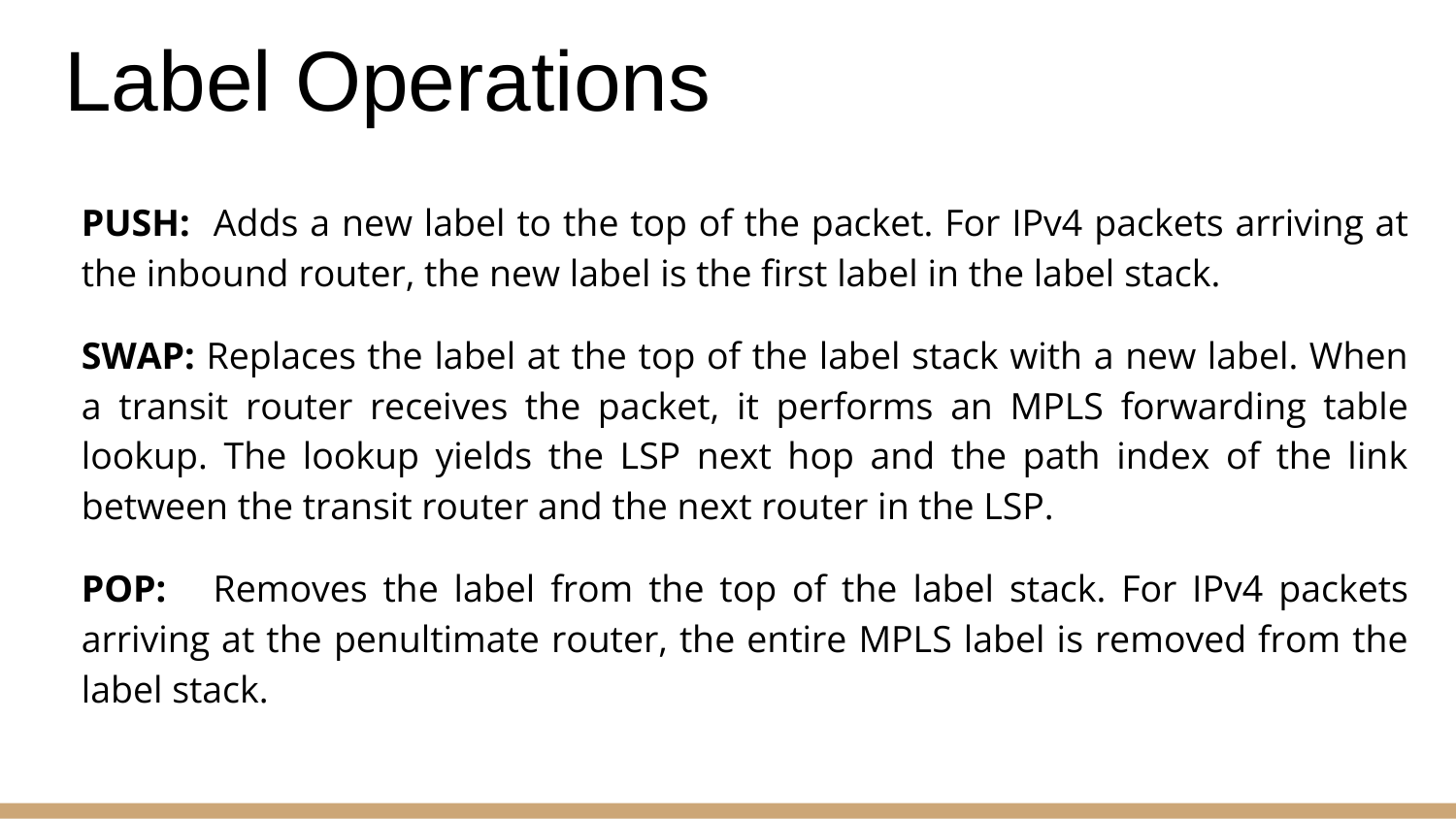

# Label Operations
PUSH:  Adds a new label to the top of the packet. For IPv4 packets arriving at the inbound router, the new label is the first label in the label stack.
SWAP: Replaces the label at the top of the label stack with a new label. When a transit router receives the packet, it performs an MPLS forwarding table lookup. The lookup yields the LSP next hop and the path index of the link between the transit router and the next router in the LSP.
POP:   Removes the label from the top of the label stack. For IPv4 packets arriving at the penultimate router, the entire MPLS label is removed from the label stack.